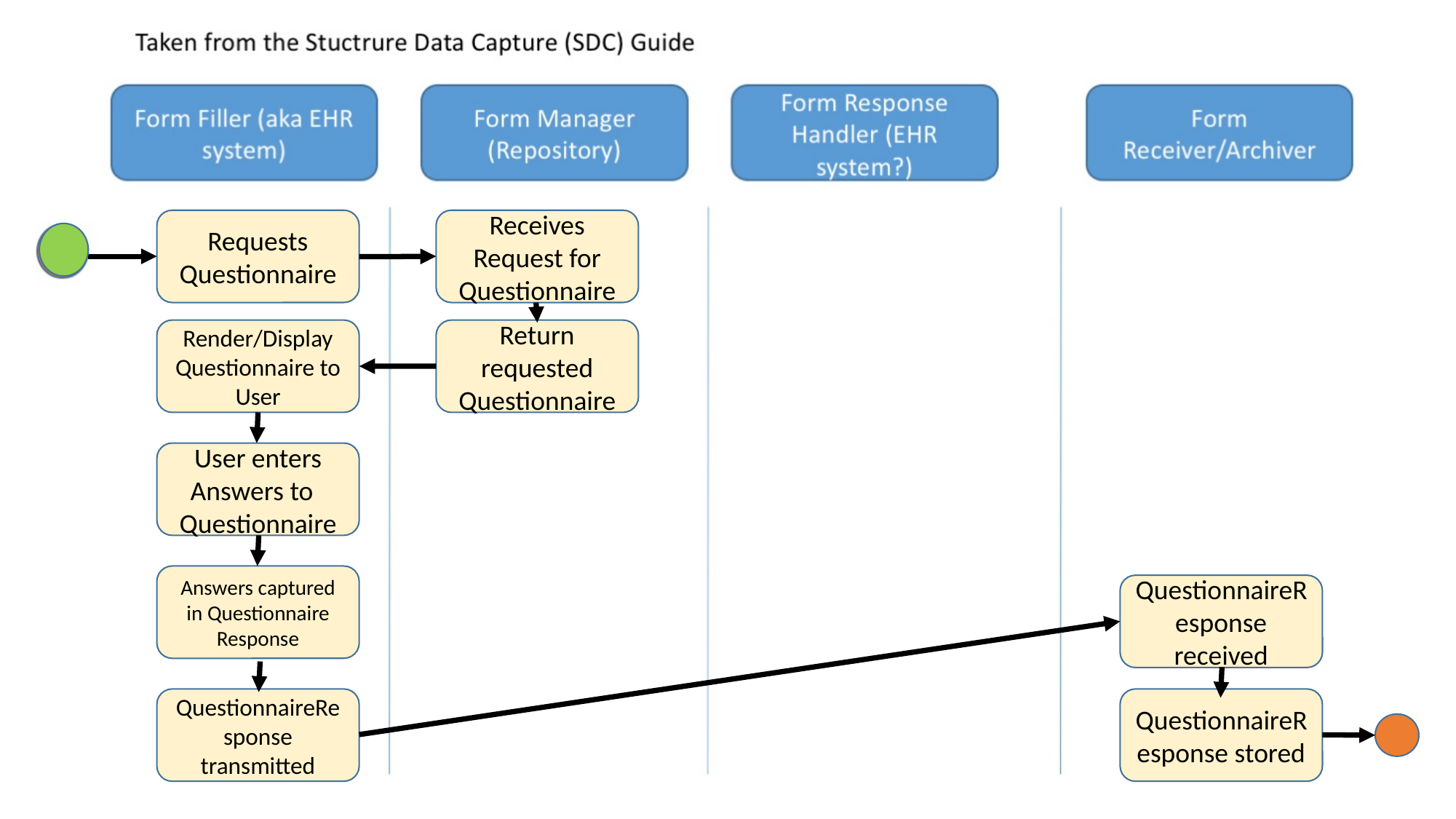

Requests Questionnaire
Receives Request for Questionnaire

Render/Display Questionnaire to User
Return requested Questionnaire
User enters Answers to   Questionnaire
Answers captured in Questionnaire Response
QuestionnaireResponse received
QuestionnaireResponse transmitted
QuestionnaireResponse stored